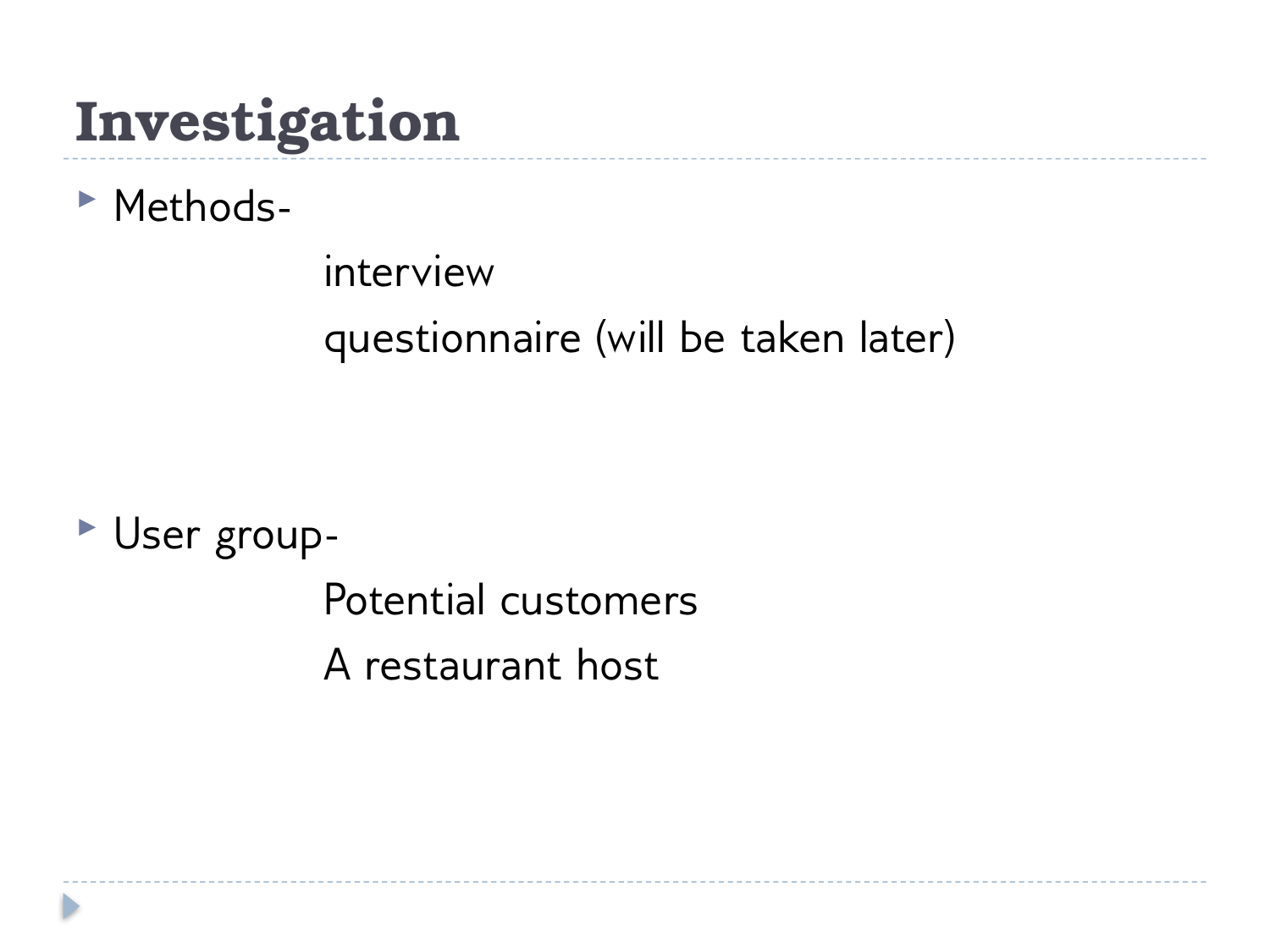

# Investigation
Methods-
                  interview
                  questionnaire (will be taken later)

User group-
                  Potential customers
                  A restaurant host